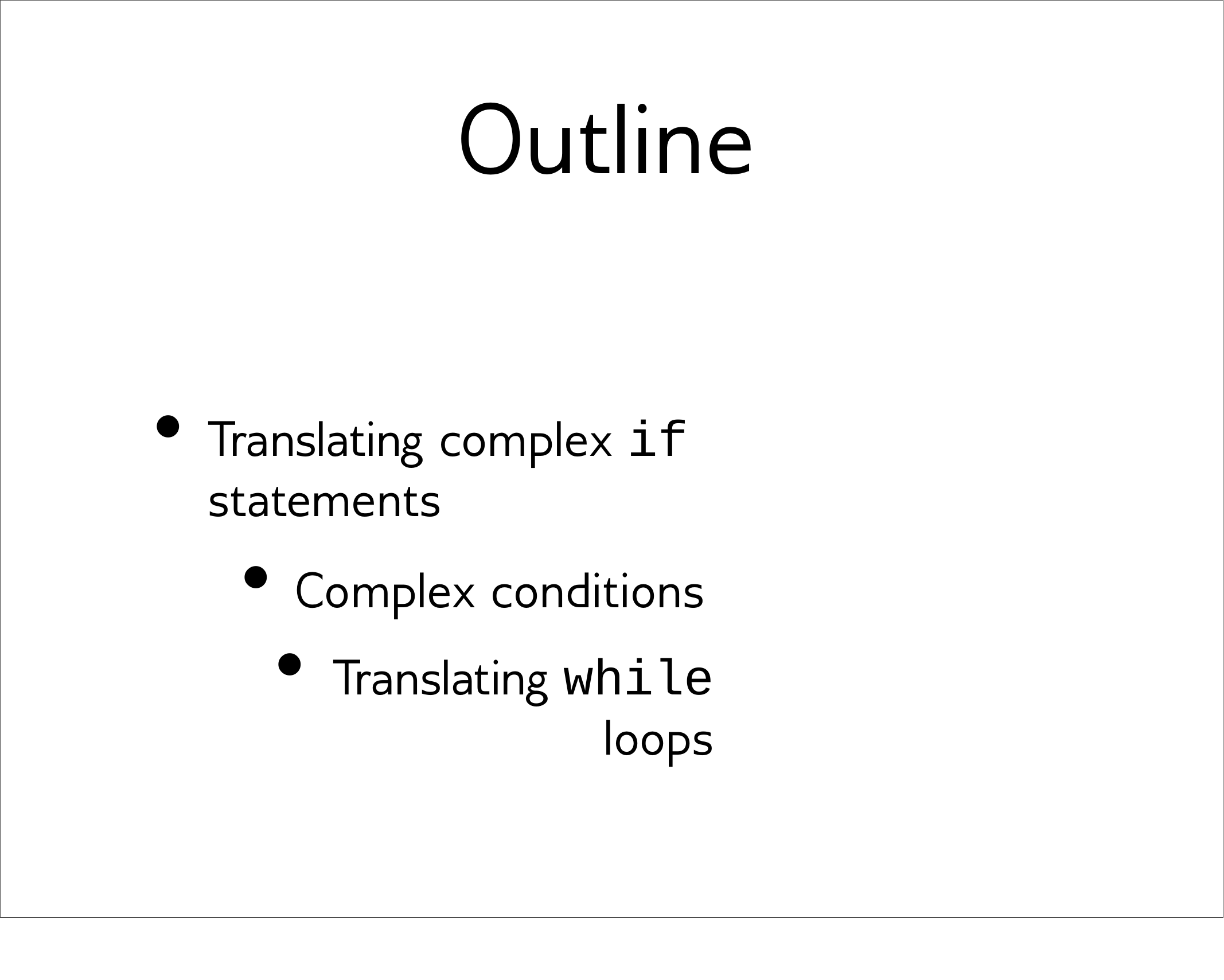

# Outline
Translating complex if statements
Complex conditions
Translating while loops